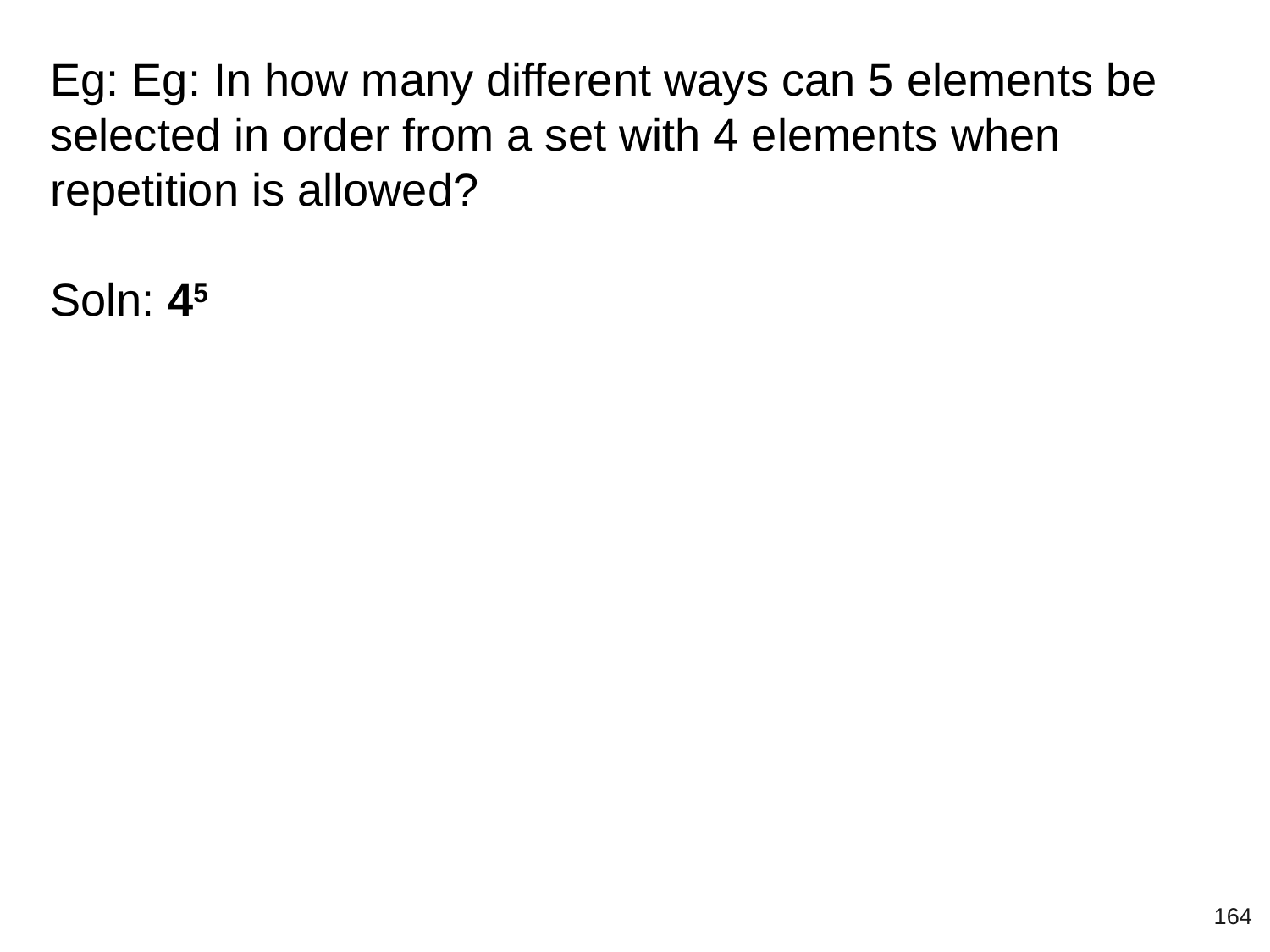

Eg: Eg: In how many different ways can 5 elements be selected in order from a set with 4 elements when repetition is allowed?

Soln: 45
164